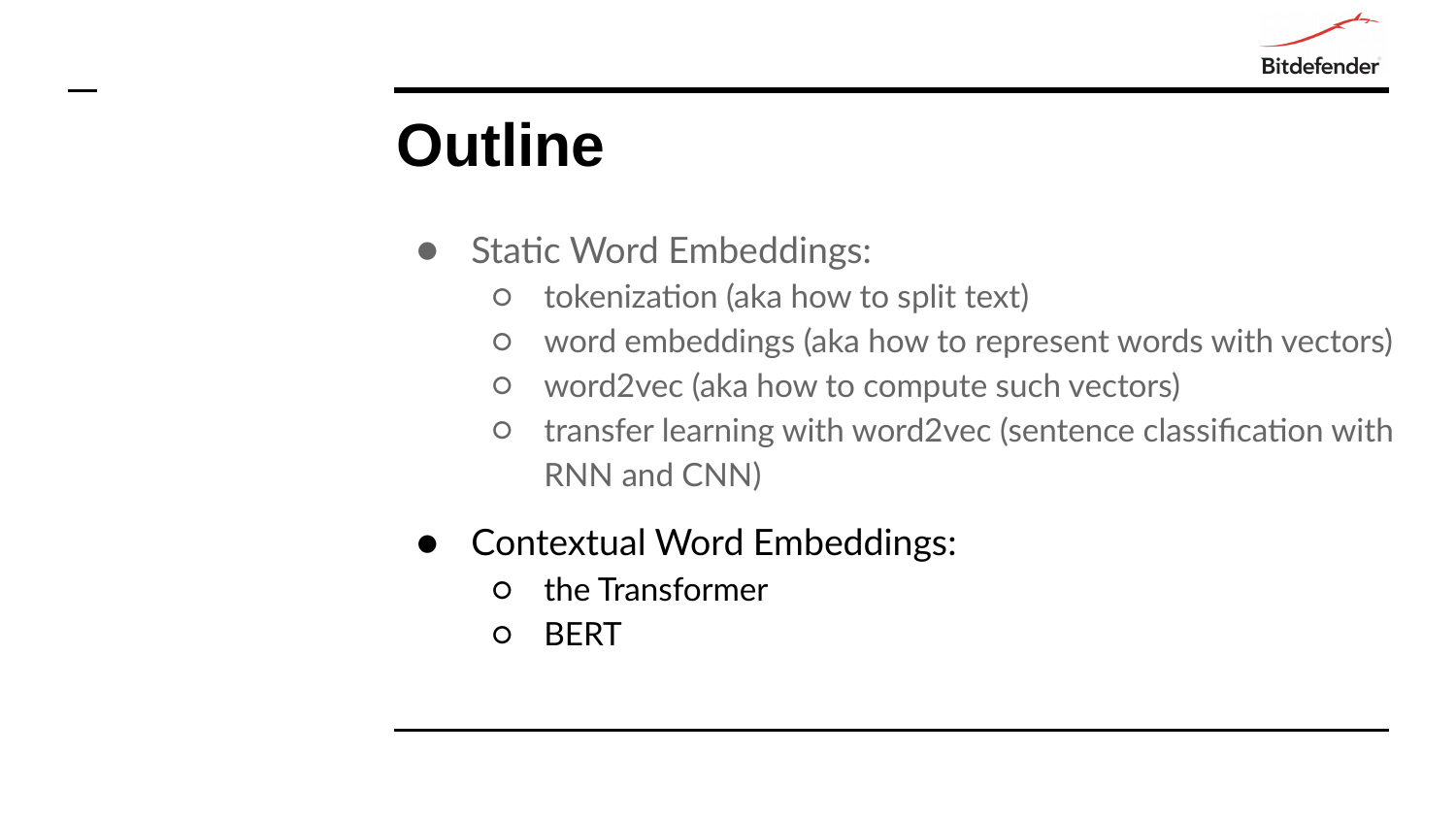

# Outline

Static Word Embeddings:
tokenization (aka how to split text)
word embeddings (aka how to represent words with vectors)
word2vec (aka how to compute such vectors)
transfer learning with word2vec (sentence classification with RNN and CNN)
Contextual Word Embeddings:
the Transformer
BERT